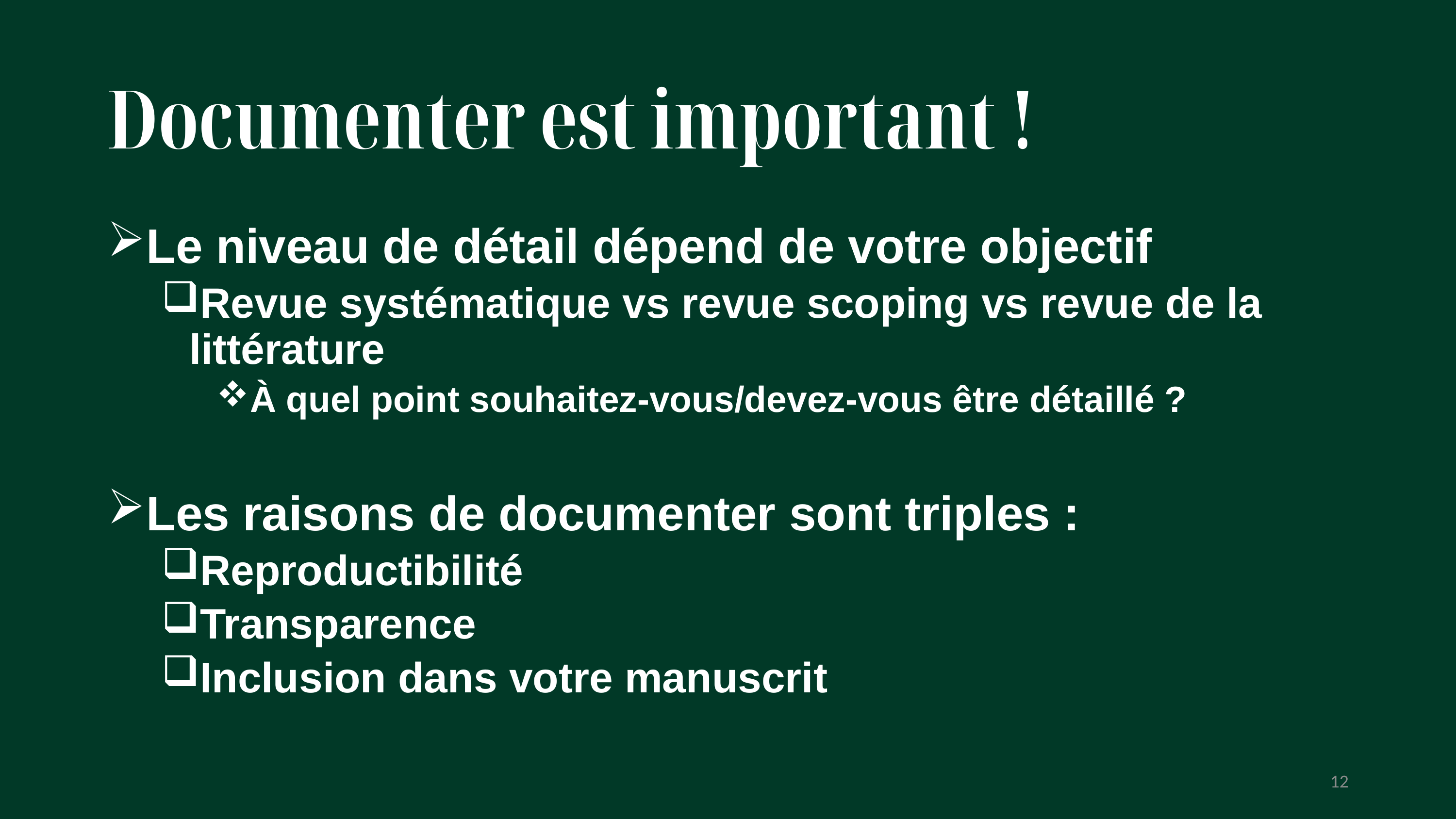

# Documenter est important !
Le niveau de détail dépend de votre objectif
Revue systématique vs revue scoping vs revue de la littérature
À quel point souhaitez-vous/devez-vous être détaillé ?

Les raisons de documenter sont triples :
Reproductibilité
Transparence
Inclusion dans votre manuscrit
12